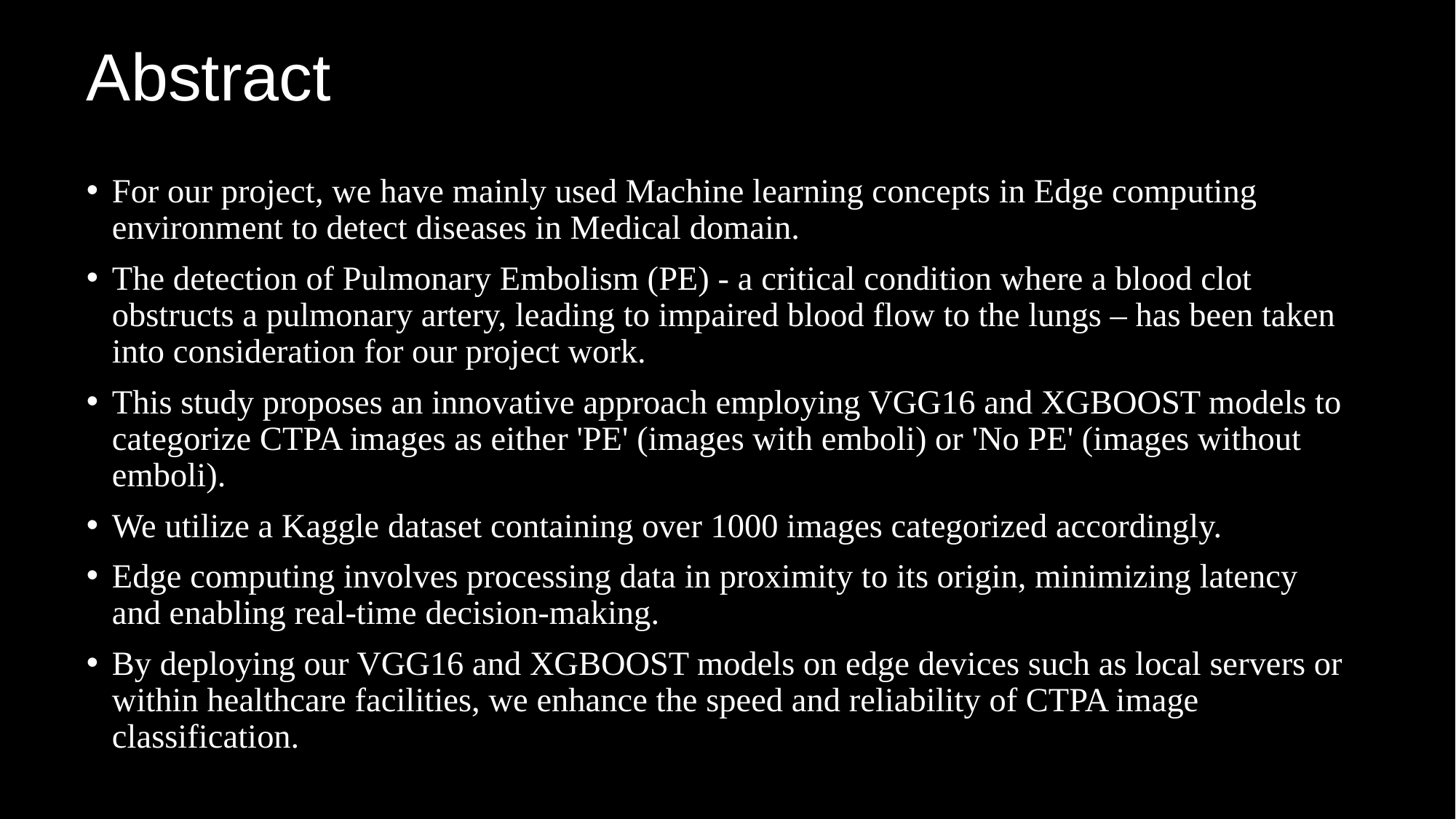

# Abstract
For our project, we have mainly used Machine learning concepts in Edge computing environment to detect diseases in Medical domain.
The detection of Pulmonary Embolism (PE) - a critical condition where a blood clot obstructs a pulmonary artery, leading to impaired blood flow to the lungs – has been taken into consideration for our project work.
This study proposes an innovative approach employing VGG16 and XGBOOST models to categorize CTPA images as either 'PE' (images with emboli) or 'No PE' (images without emboli).
We utilize a Kaggle dataset containing over 1000 images categorized accordingly.
Edge computing involves processing data in proximity to its origin, minimizing latency and enabling real-time decision-making.
By deploying our VGG16 and XGBOOST models on edge devices such as local servers or within healthcare facilities, we enhance the speed and reliability of CTPA image classification.